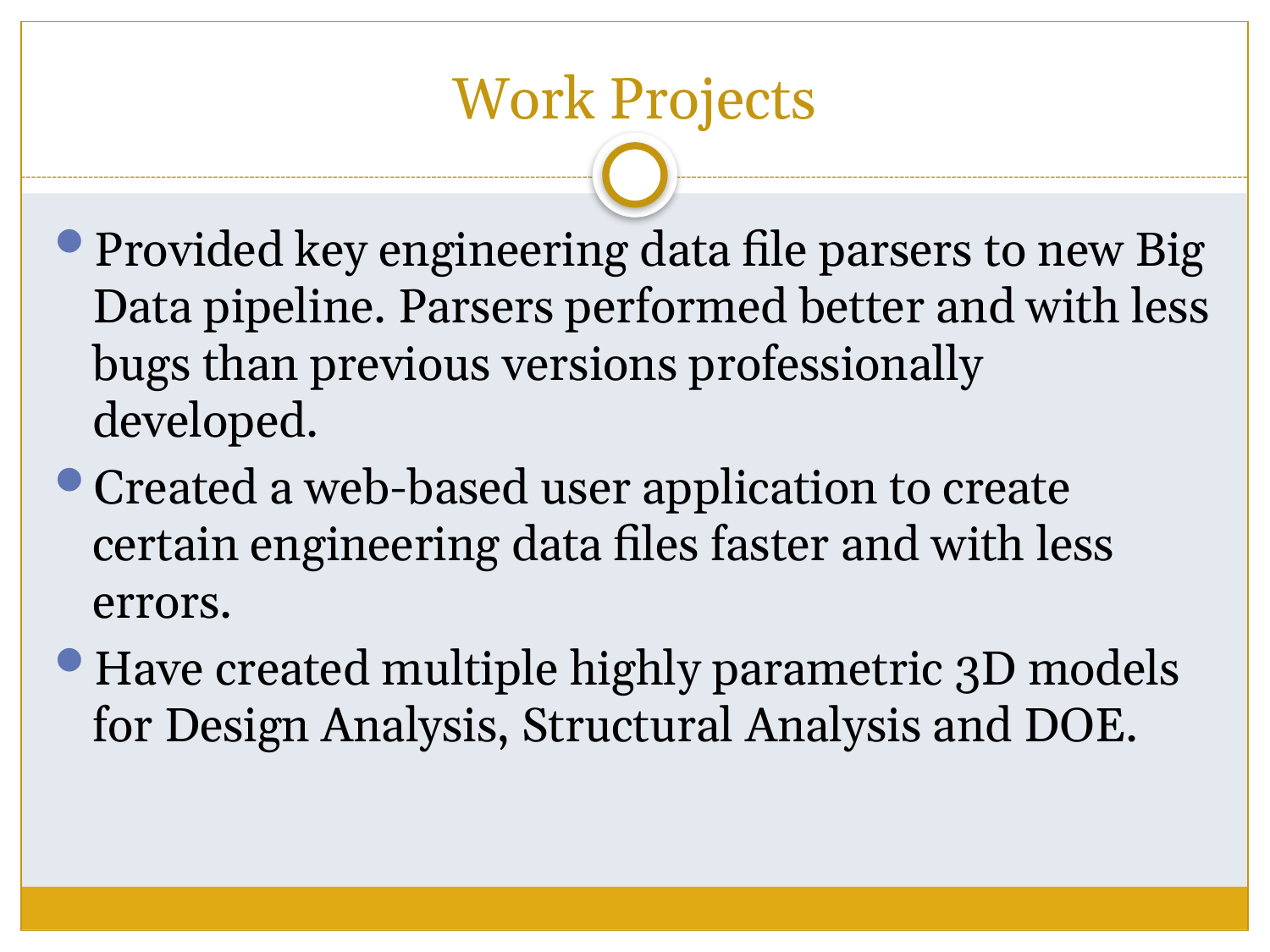

# Work Projects
Provided key engineering data file parsers to new Big Data pipeline. Parsers performed better and with less bugs than previous versions professionally developed.
Created a web-based user application to create certain engineering data files faster and with less errors.
Have created multiple highly parametric 3D models for Design Analysis, Structural Analysis and DOE.